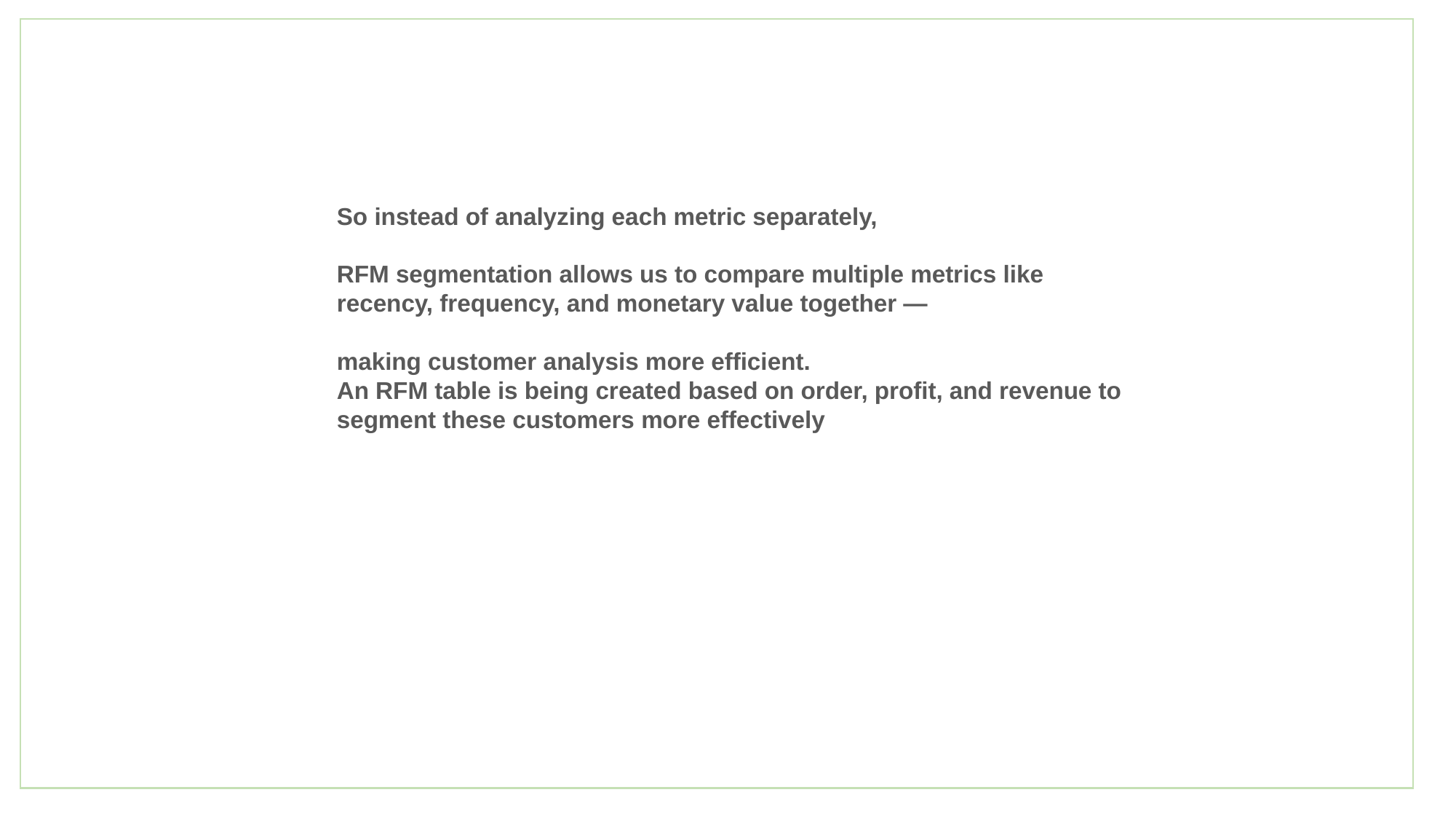

So instead of analyzing each metric separately,

RFM segmentation allows us to compare multiple metrics like recency, frequency, and monetary value together —

making customer analysis more efficient.
An RFM table is being created based on order, profit, and revenue to segment these customers more effectively